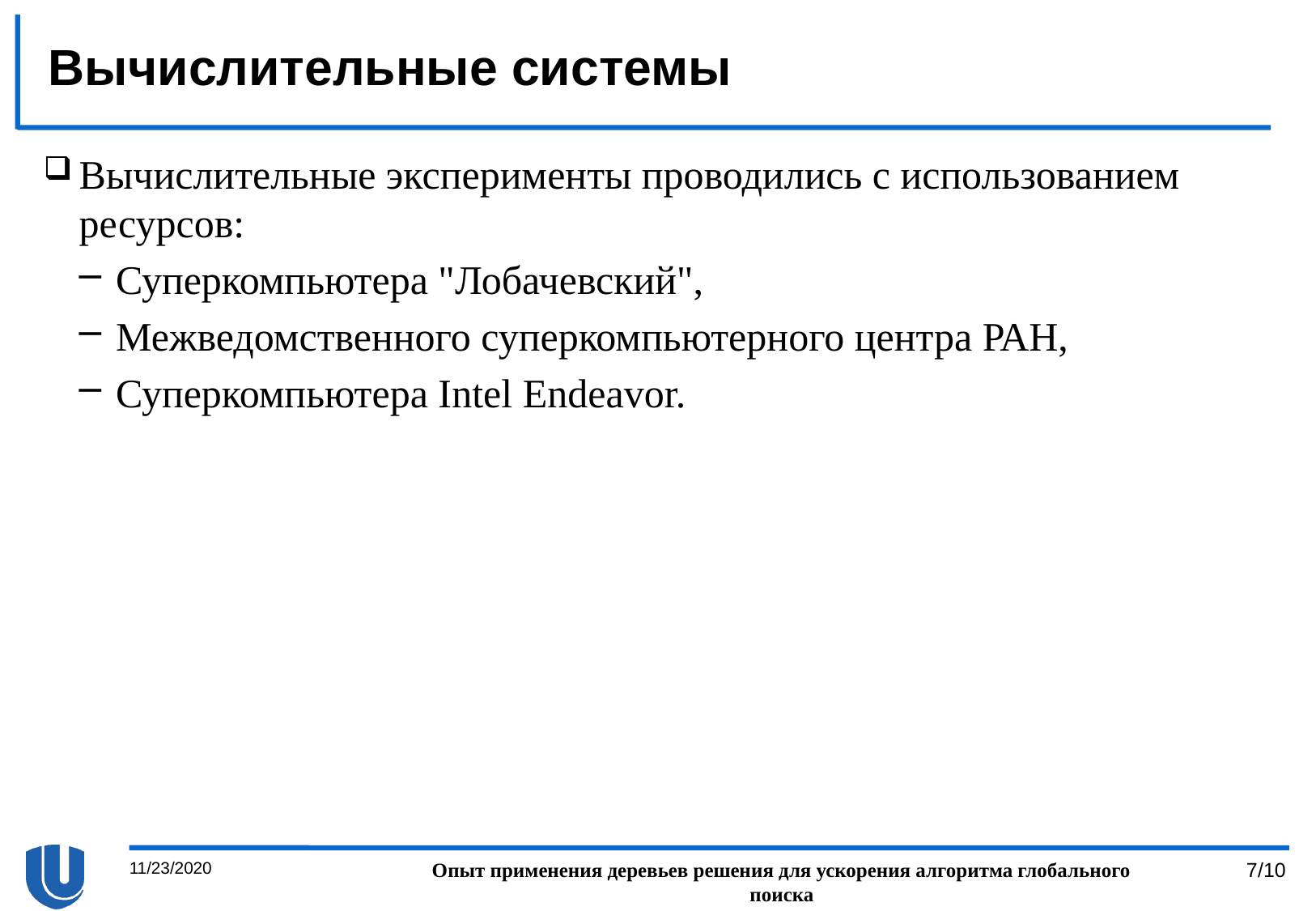

# Вычислительные системы
Вычислительные эксперименты проводились с использованием ресурсов:
Суперкомпьютера "Лобачевский",
Межведомственного суперкомпьютерного центра РАН,
Суперкомпьютера Intel Endeavor.

11/23/2020
Опыт применения деревьев решения для ускорения алгоритма глобального поиска
7/10